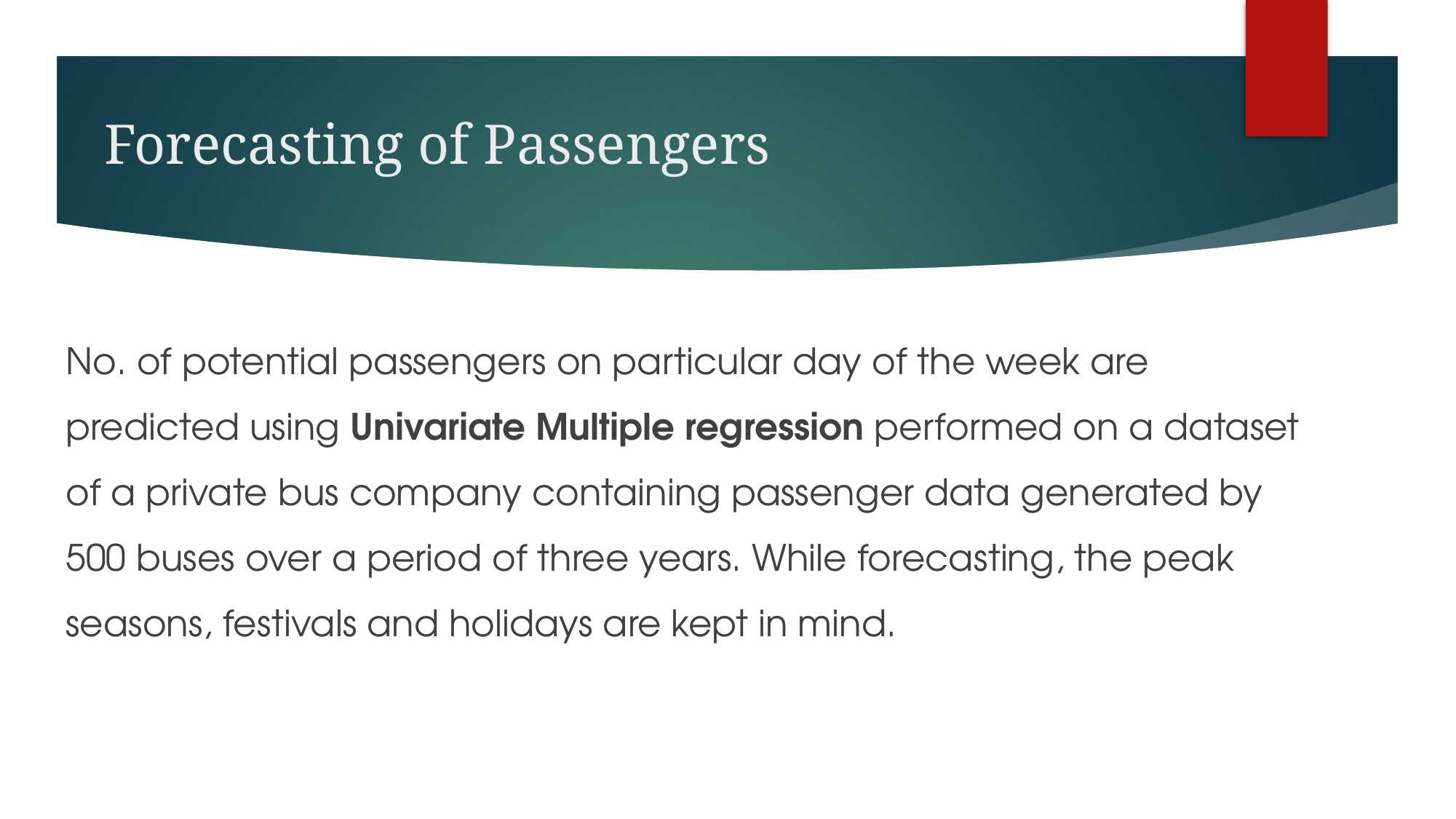

# Forecasting of Passengers
No. of potential passengers on particular day of the week are predicted using Univariate Multiple regression performed on a dataset of a private bus company containing passenger data generated by 500 buses over a period of three years. While forecasting, the peak seasons, festivals and holidays are kept in mind.